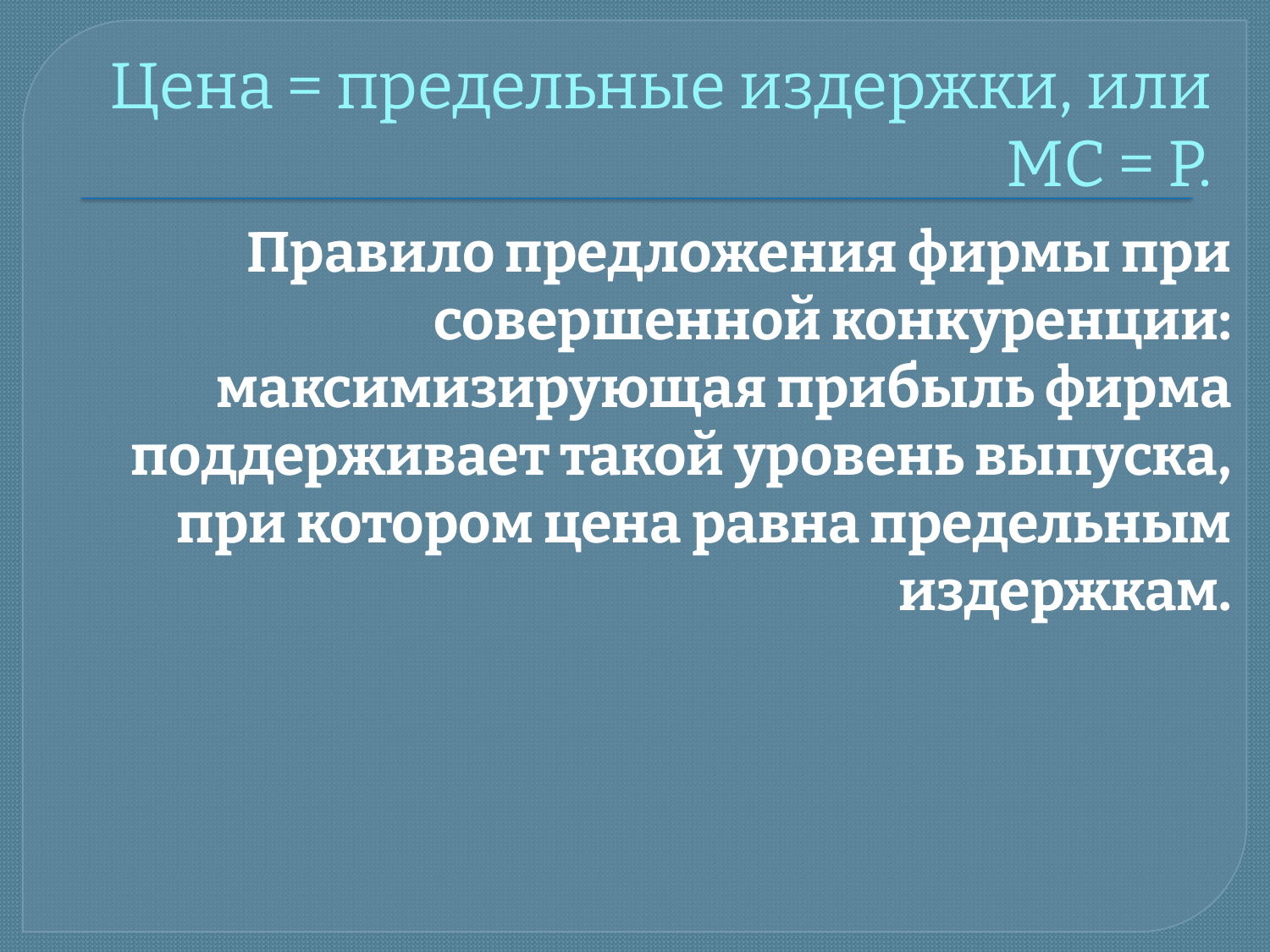

Цена = предельные издержки, или МС = Р.
# Правило предложения фирмы при совершенной конкуренции: максимизирующая прибыль фирма поддерживает такой уровень выпуска, при котором цена равна предельным издержкам.